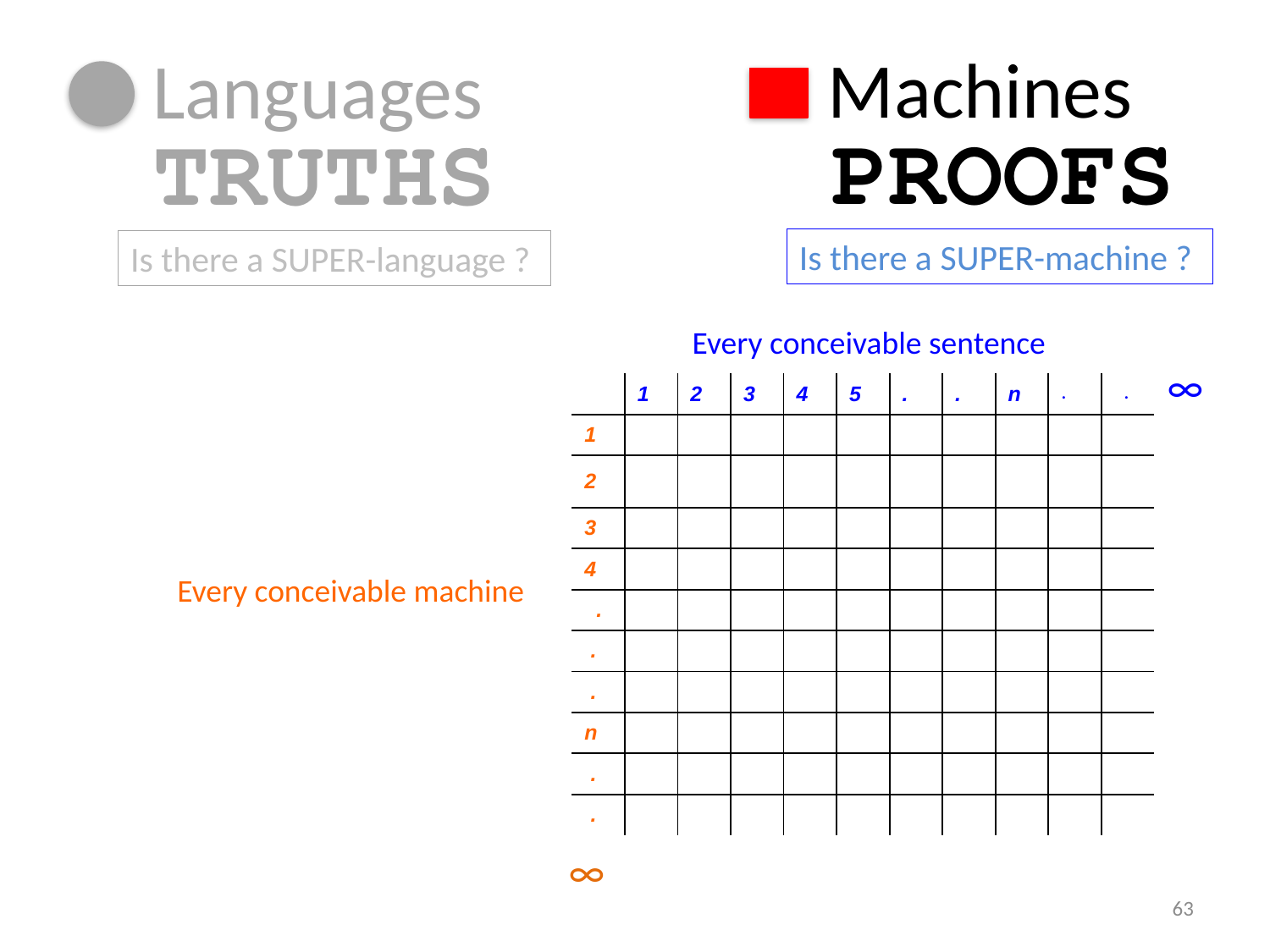

Machines
Languages

PROOFS
TRUTHS
Is there a SUPER-machine ?
Is there a SUPER-language ?
Every conceivable sentence
∞
|  | 1 | 2 | 3 | 4 | 5 | . | . | n | . | . |
| --- | --- | --- | --- | --- | --- | --- | --- | --- | --- | --- |
| 1 |  |  |  |  |  |  |  |  |  |  |
| 2 |  |  |  |  |  |  |  |  |  |  |
| 3 |  |  |  |  |  |  |  |  |  |  |
| 4 |  |  |  |  |  |  |  |  |  |  |
| . |  |  |  |  |  |  |  |  |  |  |
| . |  |  |  |  |  |  |  |  |  |  |
| . |  |  |  |  |  |  |  |  |  |  |
| n |  |  |  |  |  |  |  |  |  |  |
| . |  |  |  |  |  |  |  |  |  |  |
| . |  |  |  |  |  |  |  |  |  |  |
Every conceivable machine
∞
63